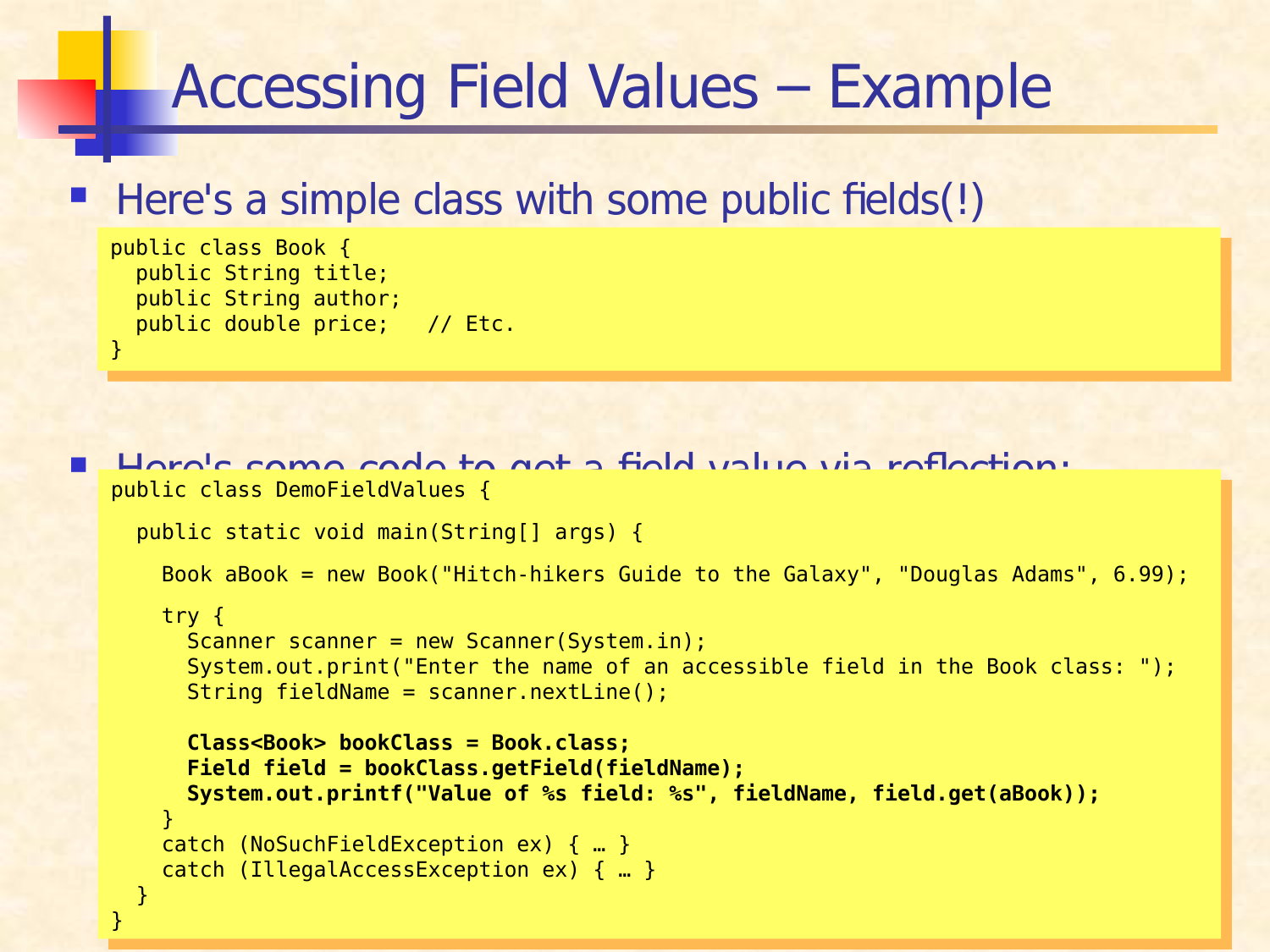

# Accessing Field Values – Example
Here's a simple class with some public fields(!)

Here's some code to get a field value via reflection:
public class Book {
  public String title;
  public String author;
  public double price;   // Etc.
}
public class DemoFieldValues {

  public static void main(String[] args) {

    Book aBook = new Book("Hitch-hikers Guide to the Galaxy", "Douglas Adams", 6.99);

    try {
      Scanner scanner = new Scanner(System.in);
      System.out.print("Enter the name of an accessible field in the Book class: ");
      String fieldName = scanner.nextLine();

      Class<Book> bookClass = Book.class;
      Field field = bookClass.getField(fieldName);
      System.out.printf("Value of %s field: %s", fieldName, field.get(aBook));
    }
    catch (NoSuchFieldException ex) { … }
    catch (IllegalAccessException ex) { … }
  }
}
25